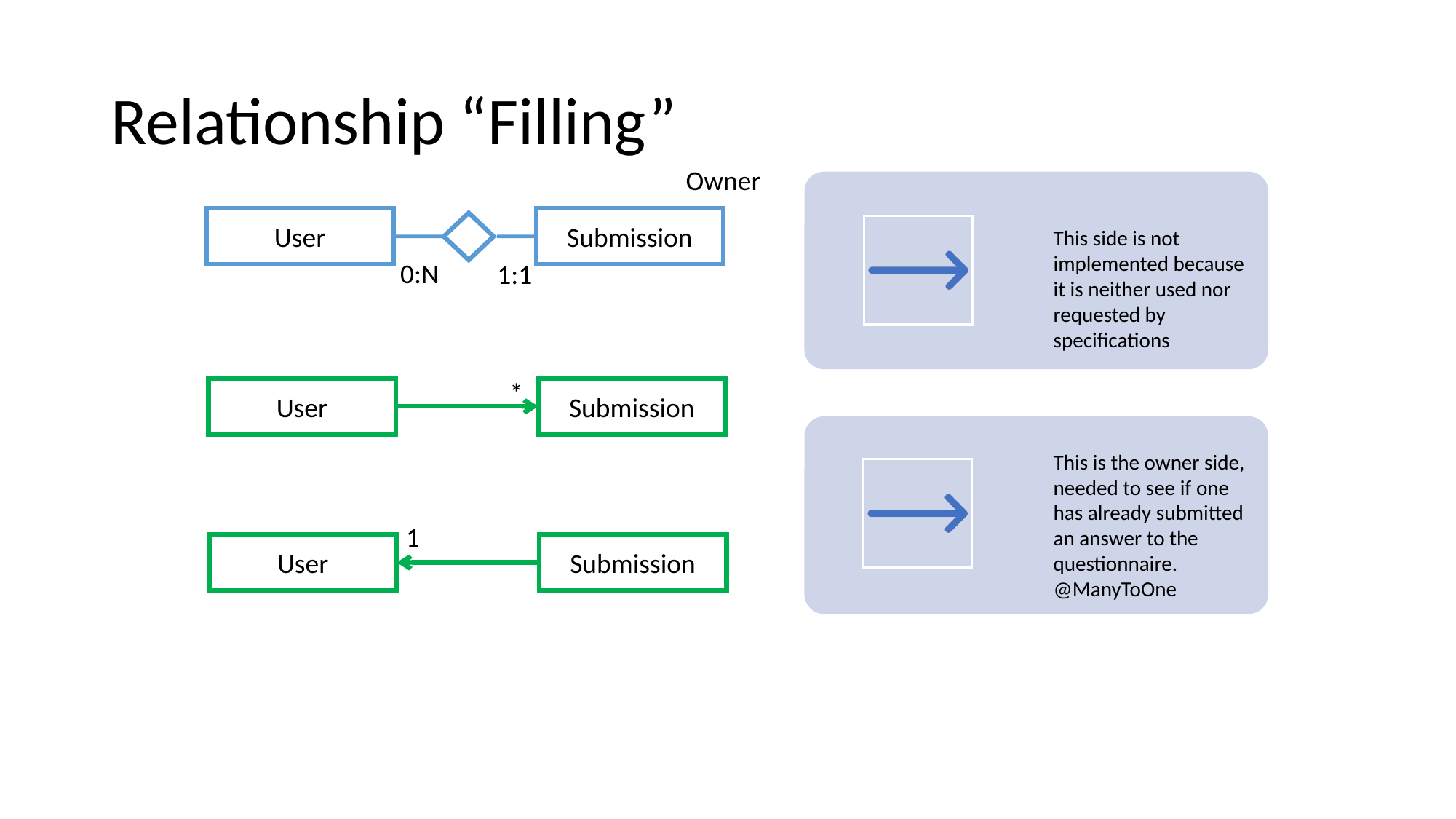

# Relationship “Filling”
This side is not implemented because it is neither used nor requested by specifications
This is the owner side, needed to see if one has already submitted an answer to the questionnaire. @ManyToOne
Owner
User
Submission

0:N
1:1
*
User
Submission
1
User
Submission